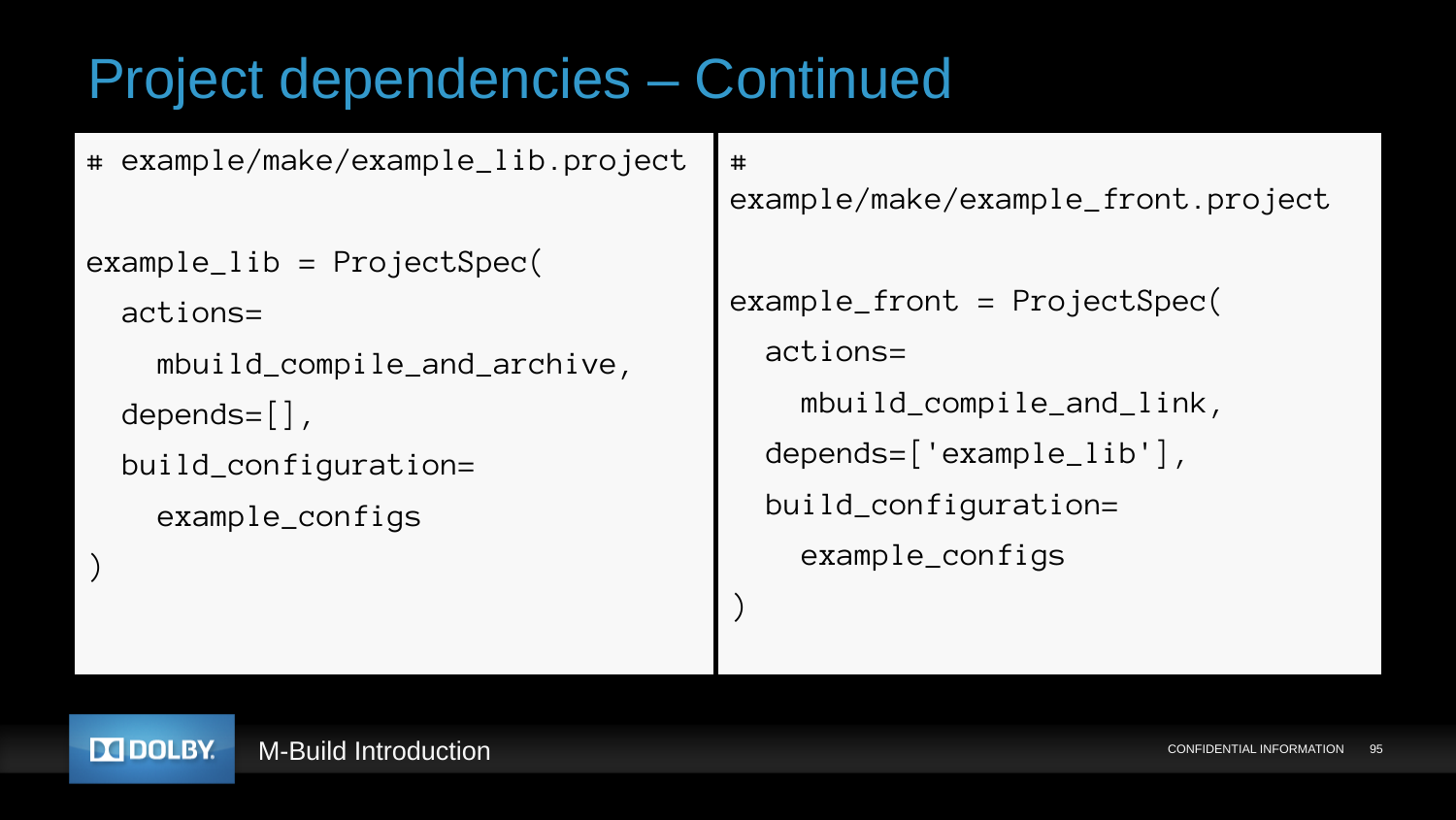

# Project dependencies – Continued
# example/make/example_lib.project

example_lib = ProjectSpec(
  actions=
    mbuild_compile_and_archive,
  depends=[],
  build_configuration=
    example_configs
)
# example/make/example_front.project

example_front = ProjectSpec(
  actions=
    mbuild_compile_and_link,
  depends=['example_lib'],
  build_configuration=
    example_configs
)
CONFIDENTIAL INFORMATION
95